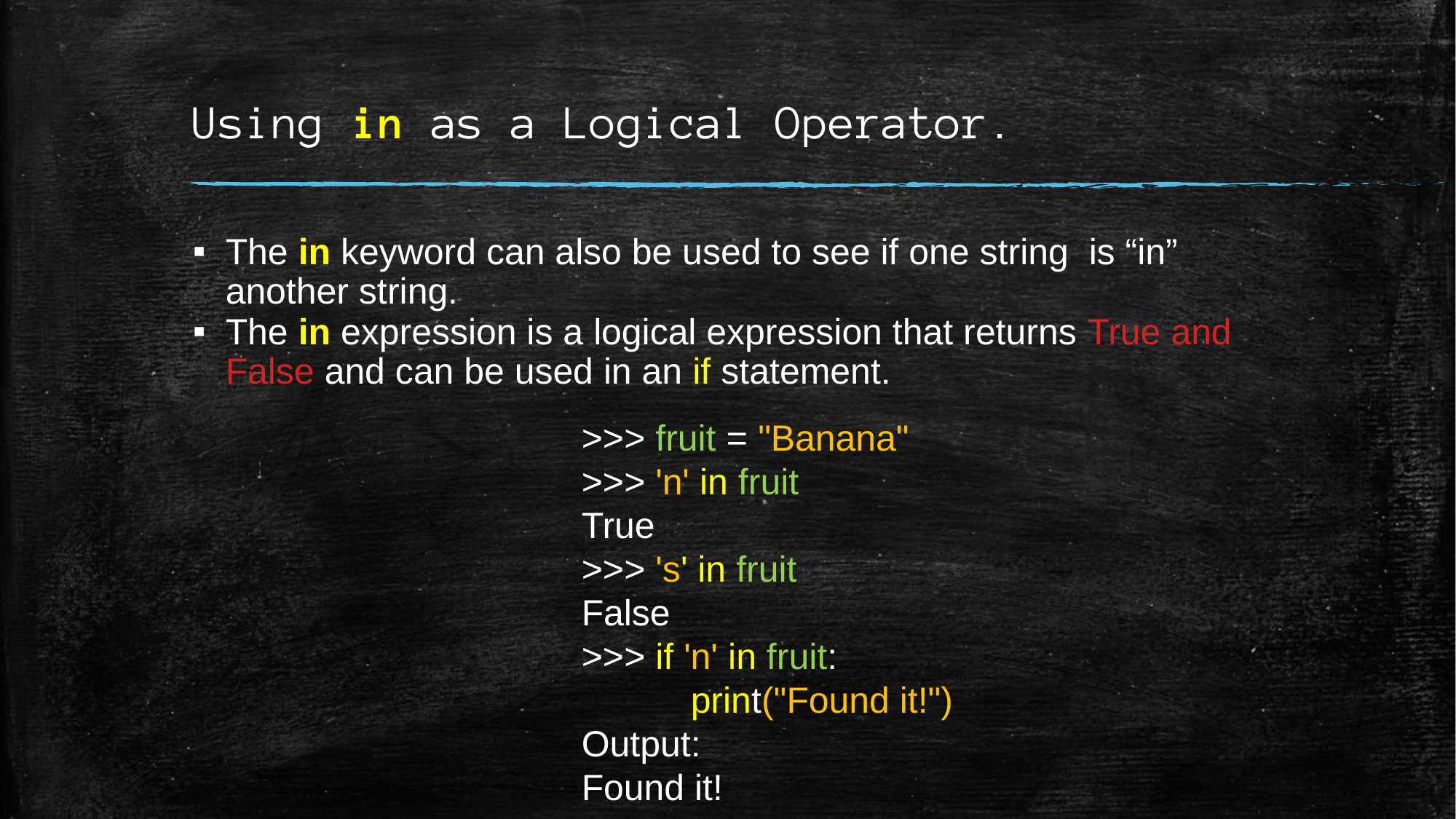

# Using in as a Logical Operator.
The in keyword can also be used to see if one string  is “in” another string.
The in expression is a logical expression that returns True and False and can be used in an if statement.

>>> fruit = "Banana"
>>> 'n' in fruit
True
>>> 's' in fruit
False
>>> if 'n' in fruit:
	print("Found it!")
Output:
Found it!